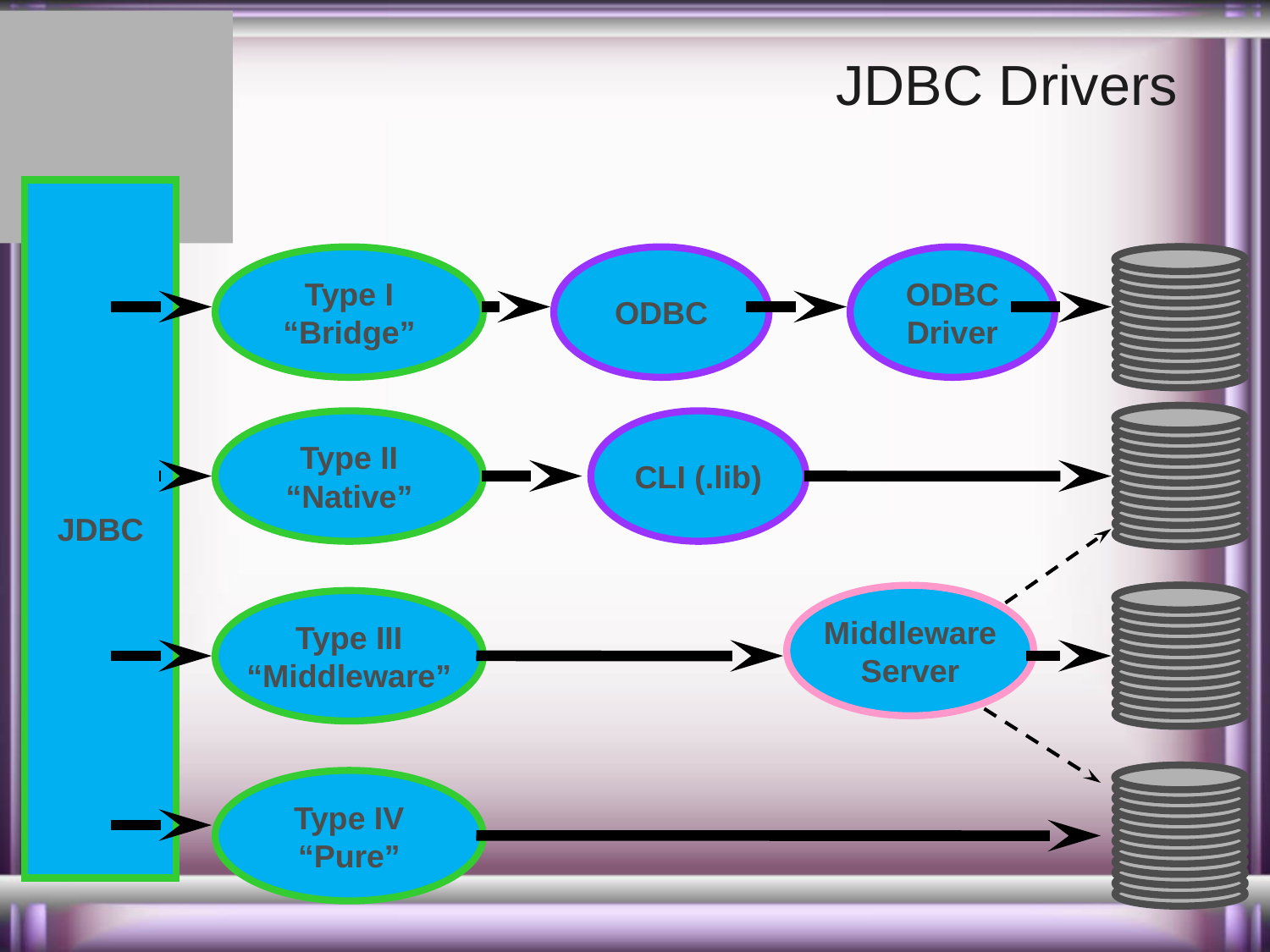

# JDBC Drivers
JDBC
Type I
“Bridge”
ODBC
ODBC
Driver

Type II
“Native”
CLI (.lib)

Middleware
Server

Type III
“Middleware”

Type IV
“Pure”